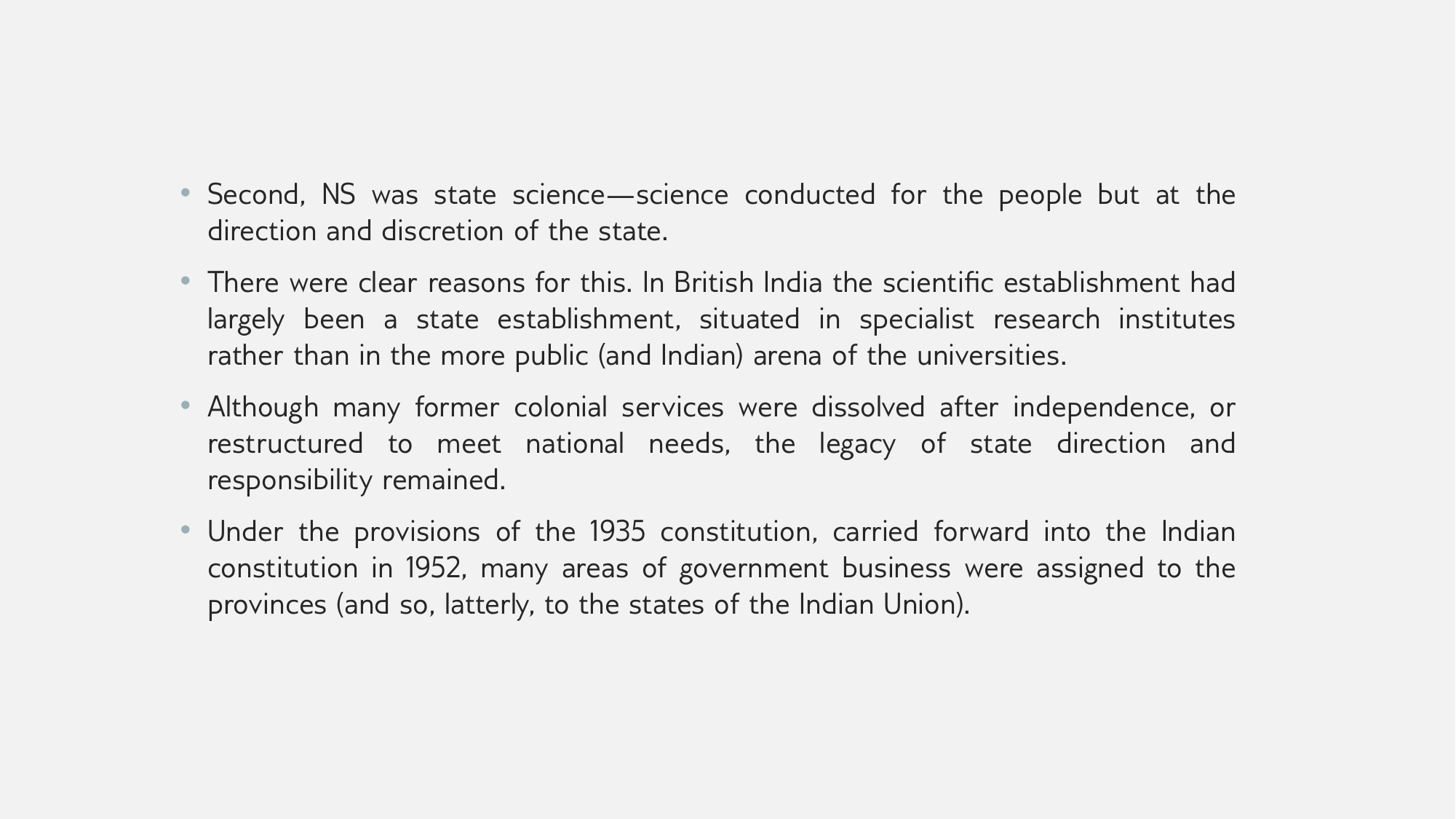

Second, NS was state science—science conducted for the people but at the direction and discretion of the state.
There were clear reasons for this. In British India the scientific establishment had largely been a state establishment, situated in specialist research institutes rather than in the more public (and Indian) arena of the universities.
Although many former colonial services were dissolved after independence, or restructured to meet national needs, the legacy of state direction and responsibility remained.
Under the provisions of the 1935 constitution, carried forward into the Indian constitution in 1952, many areas of government business were assigned to the provinces (and so, latterly, to the states of the Indian Union).